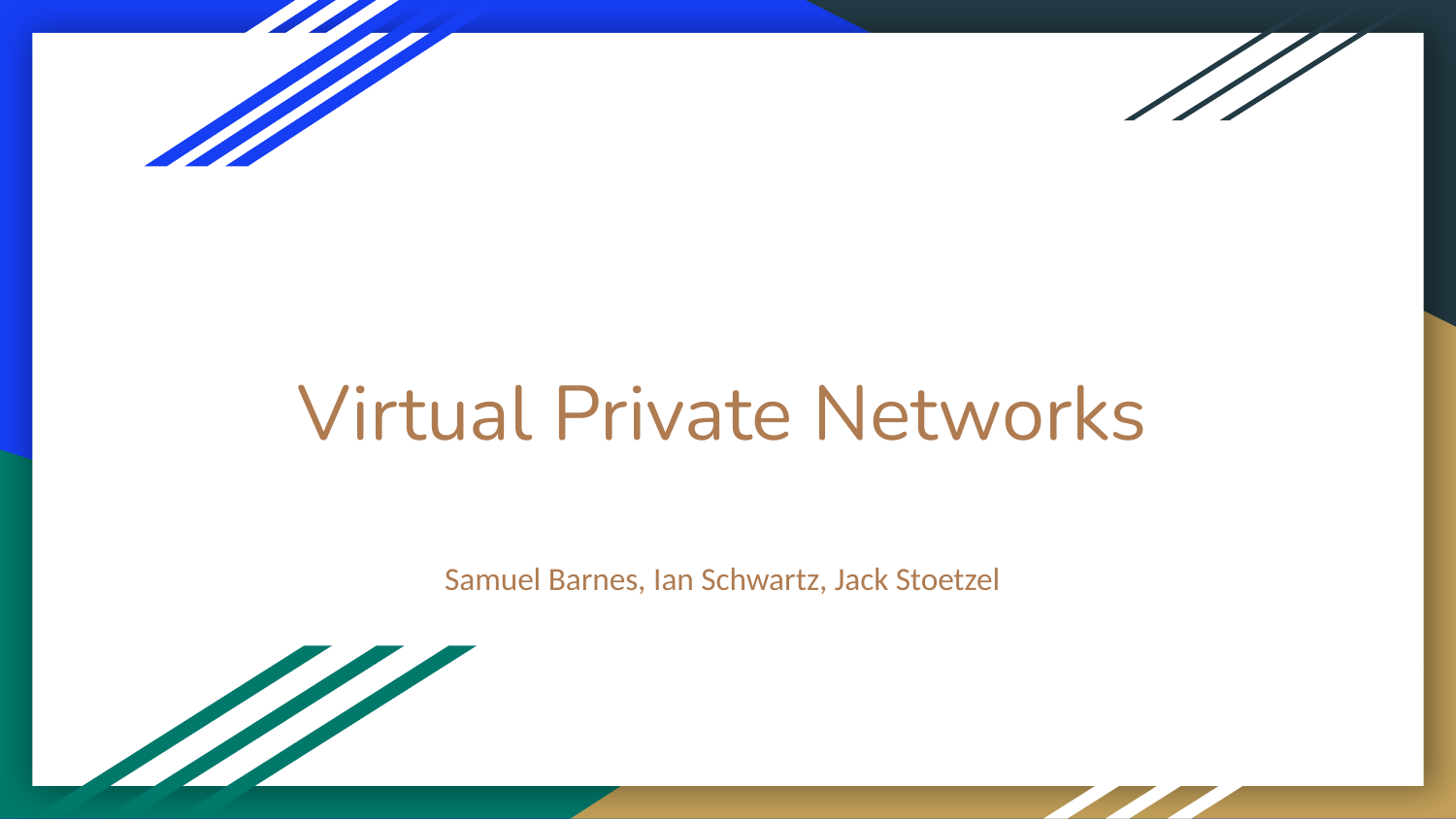

# Virtual Private Networks
Samuel Barnes, Ian Schwartz, Jack Stoetzel